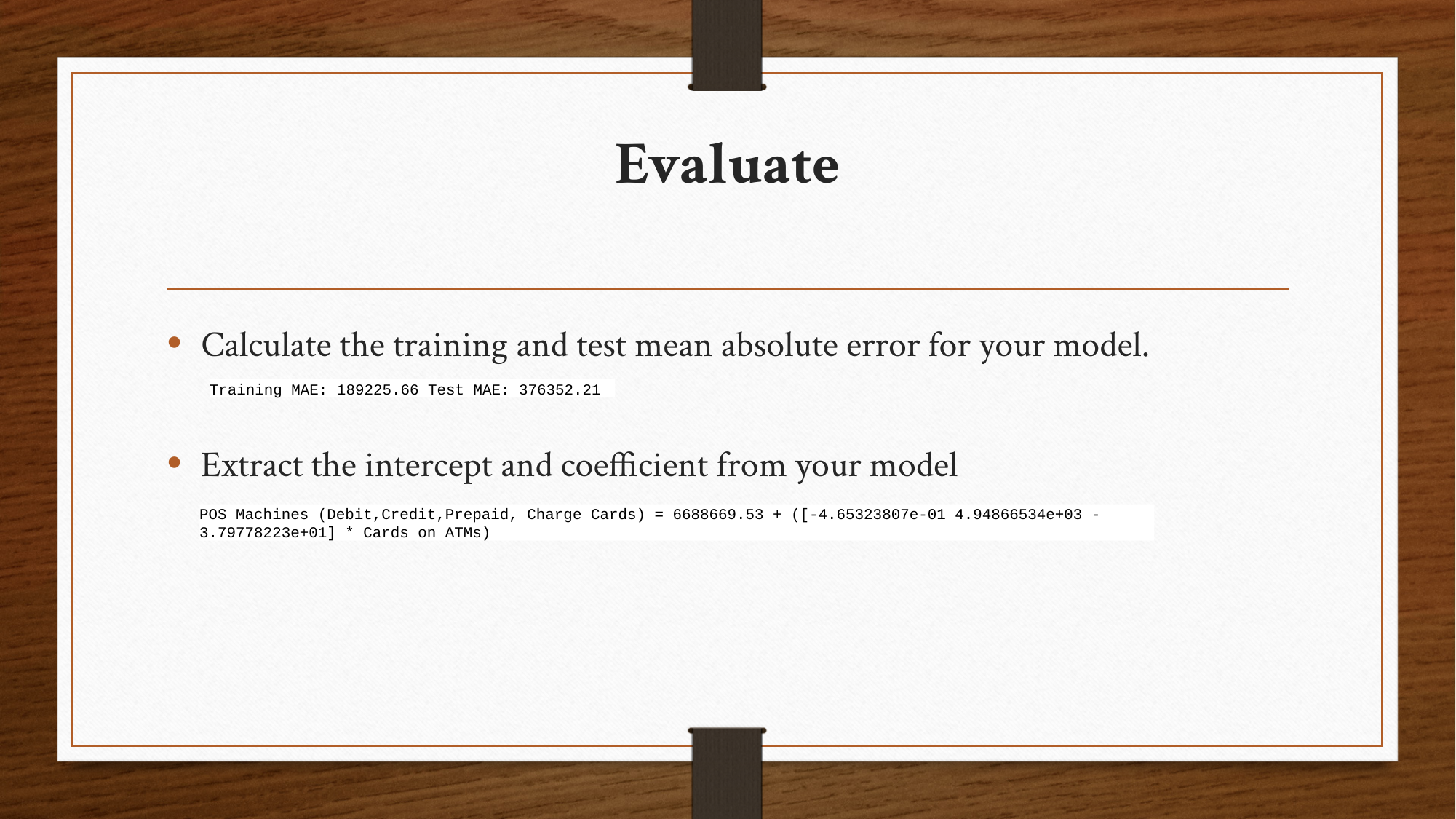

# Evaluate
Calculate the training and test mean absolute error for your model.

Extract the intercept and coefficient from your model

Training MAE: 189225.66 Test MAE: 376352.21
POS Machines (Debit,Credit,Prepaid, Charge Cards) = 6688669.53 + ([-4.65323807e-01 4.94866534e+03 -3.79778223e+01] * Cards on ATMs)